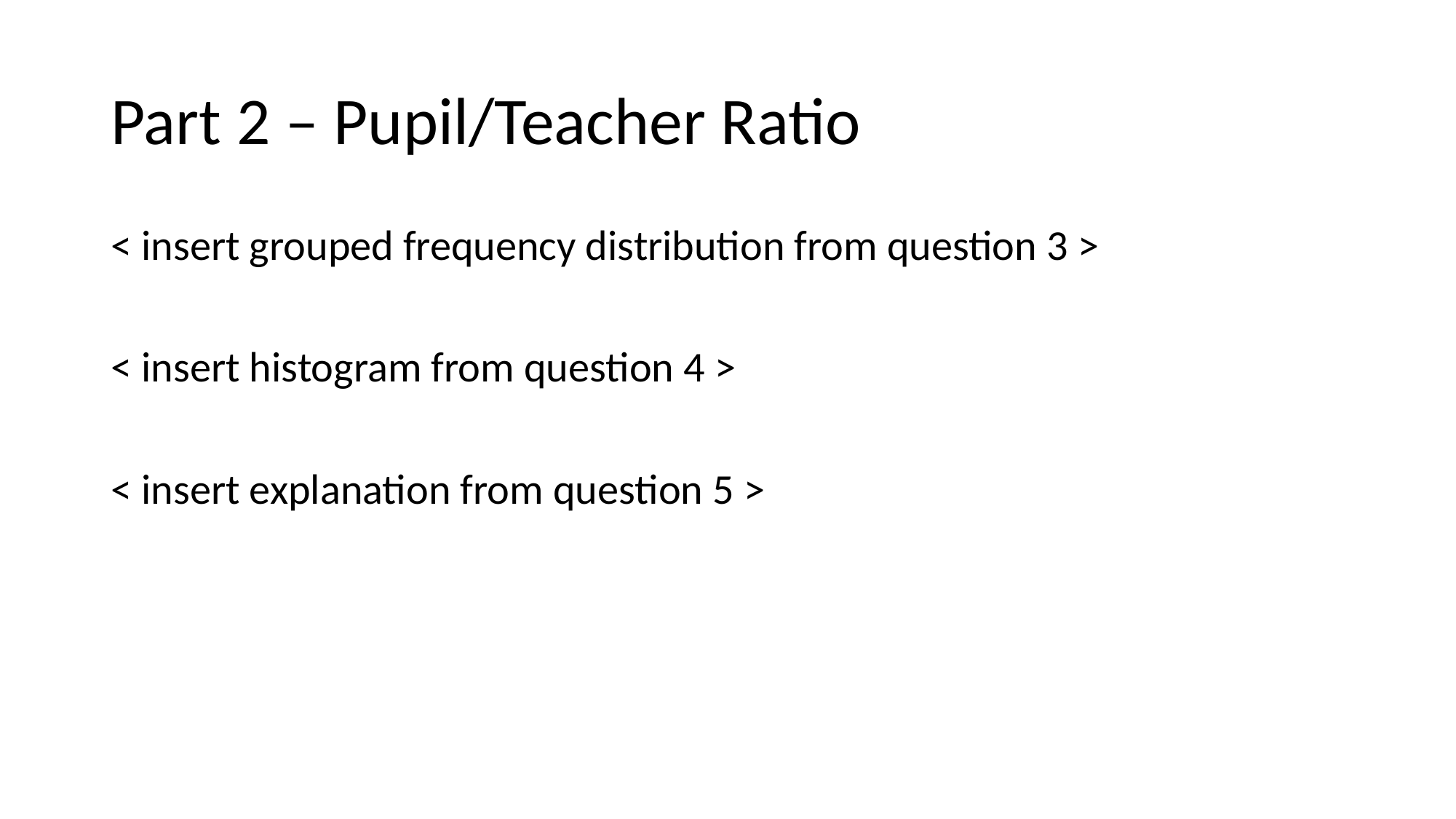

# Part 2 – Pupil/Teacher Ratio
< insert grouped frequency distribution from question 3 >

< insert histogram from question 4 >

< insert explanation from question 5 >